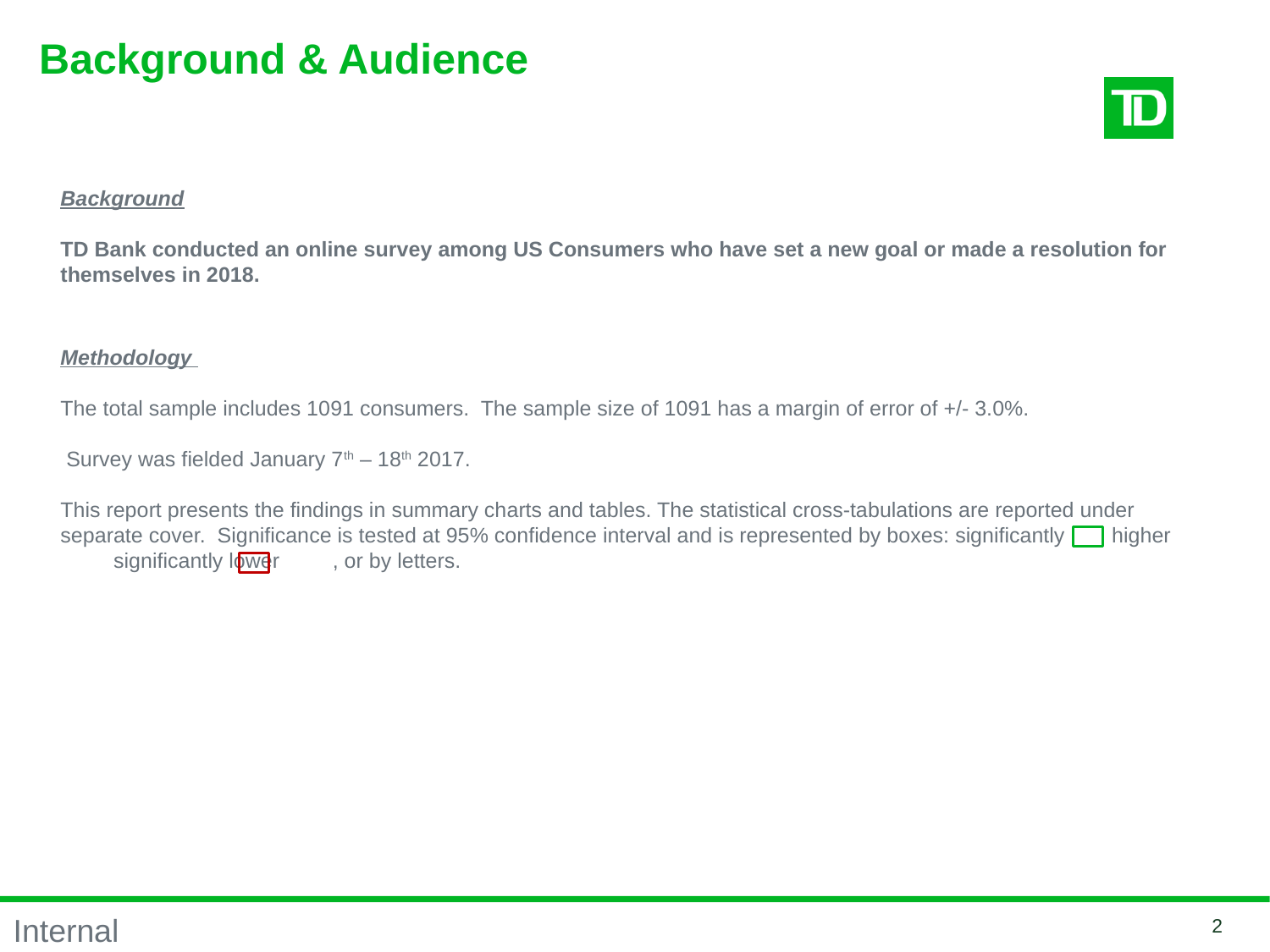

# Background & Audience
Background

TD Bank conducted an online survey among US Consumers who have set a new goal or made a resolution for themselves in 2018.
Methodology

The total sample includes 1091 consumers.  The sample size of 1091 has a margin of error of +/- 3.0%.

 Survey was fielded January 7th – 18th 2017.

This report presents the findings in summary charts and tables. The statistical cross-tabulations are reported under separate cover.  Significance is tested at 95% confidence interval and is represented by boxes: significantly        higher             significantly lower         , or by letters.

2